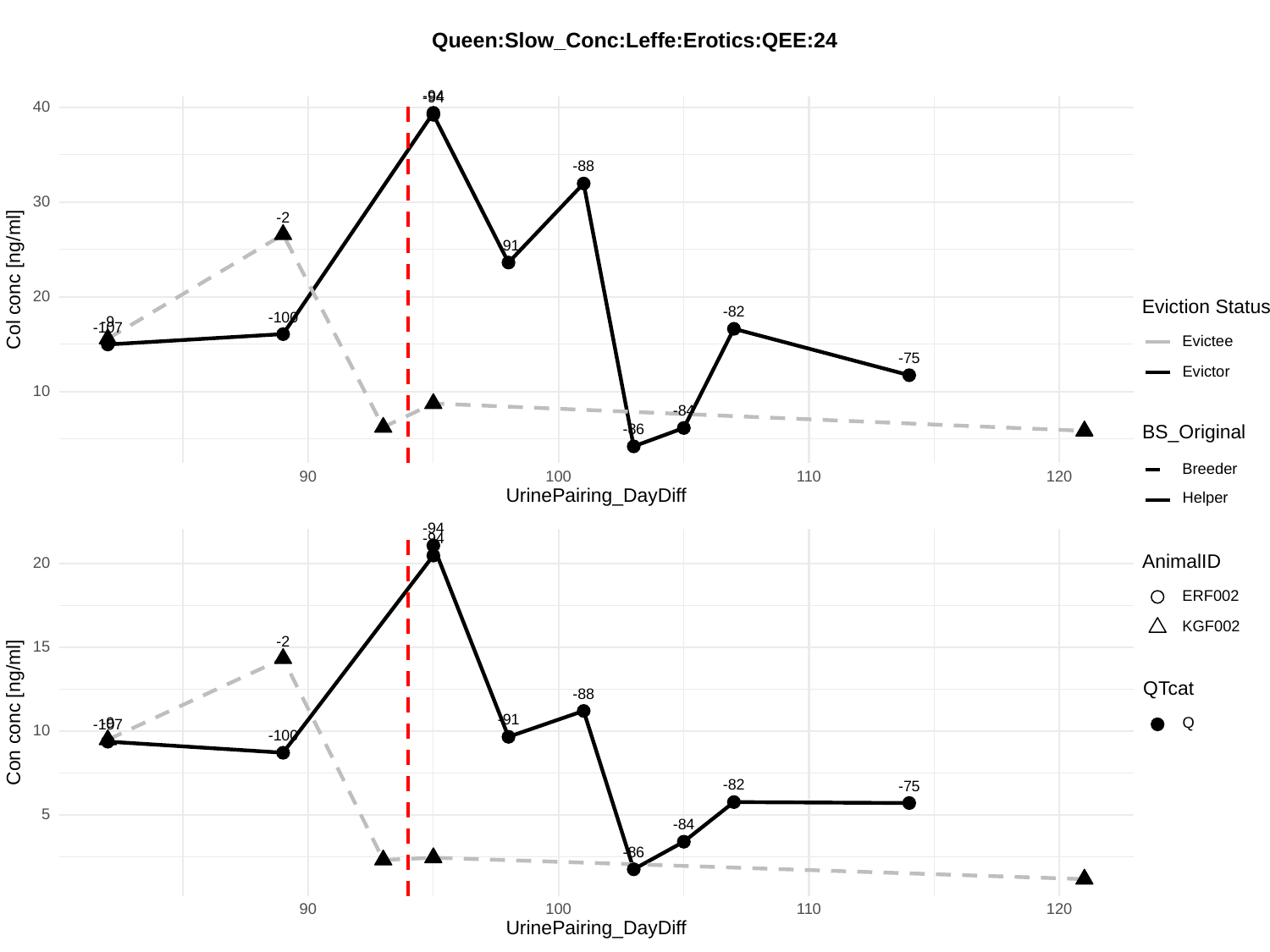

Queen:Slow_Conc:Leffe:Erotics:QEE:24
-94
-94

40

-88

30

-2

-91

Col conc [ng/ml]
20

Eviction Status
-82
-100
-9

-107

Evictee

-75
Evictor

10

-84

BS_Original
-86

Breeder

90
100
110
120
UrinePairing_DayDiff
Helper

-94

-94

AnimalID
20

ERF002

KGF002
-2
15

QTcat
-88

Con conc [ng/ml]

-91
Q
-9

-107
10

-100

-82
-75

5

-84

-86

90
100
110
120
UrinePairing_DayDiff